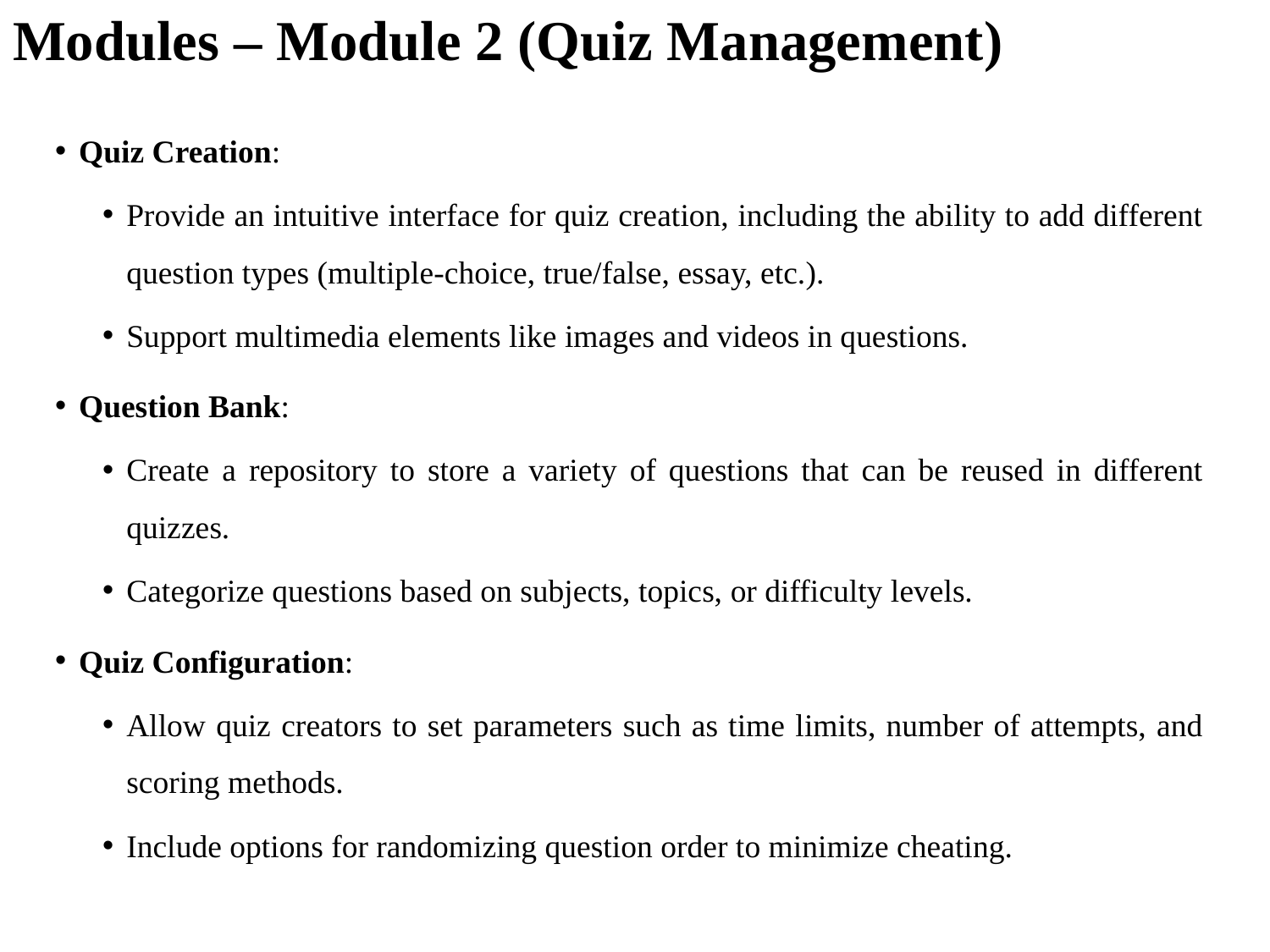

# Modules – Module 2 (Quiz Management)
Quiz Creation:
Provide an intuitive interface for quiz creation, including the ability to add different question types (multiple-choice, true/false, essay, etc.).
Support multimedia elements like images and videos in questions.
Question Bank:
Create a repository to store a variety of questions that can be reused in different quizzes.
Categorize questions based on subjects, topics, or difficulty levels.
Quiz Configuration:
Allow quiz creators to set parameters such as time limits, number of attempts, and scoring methods.
Include options for randomizing question order to minimize cheating.